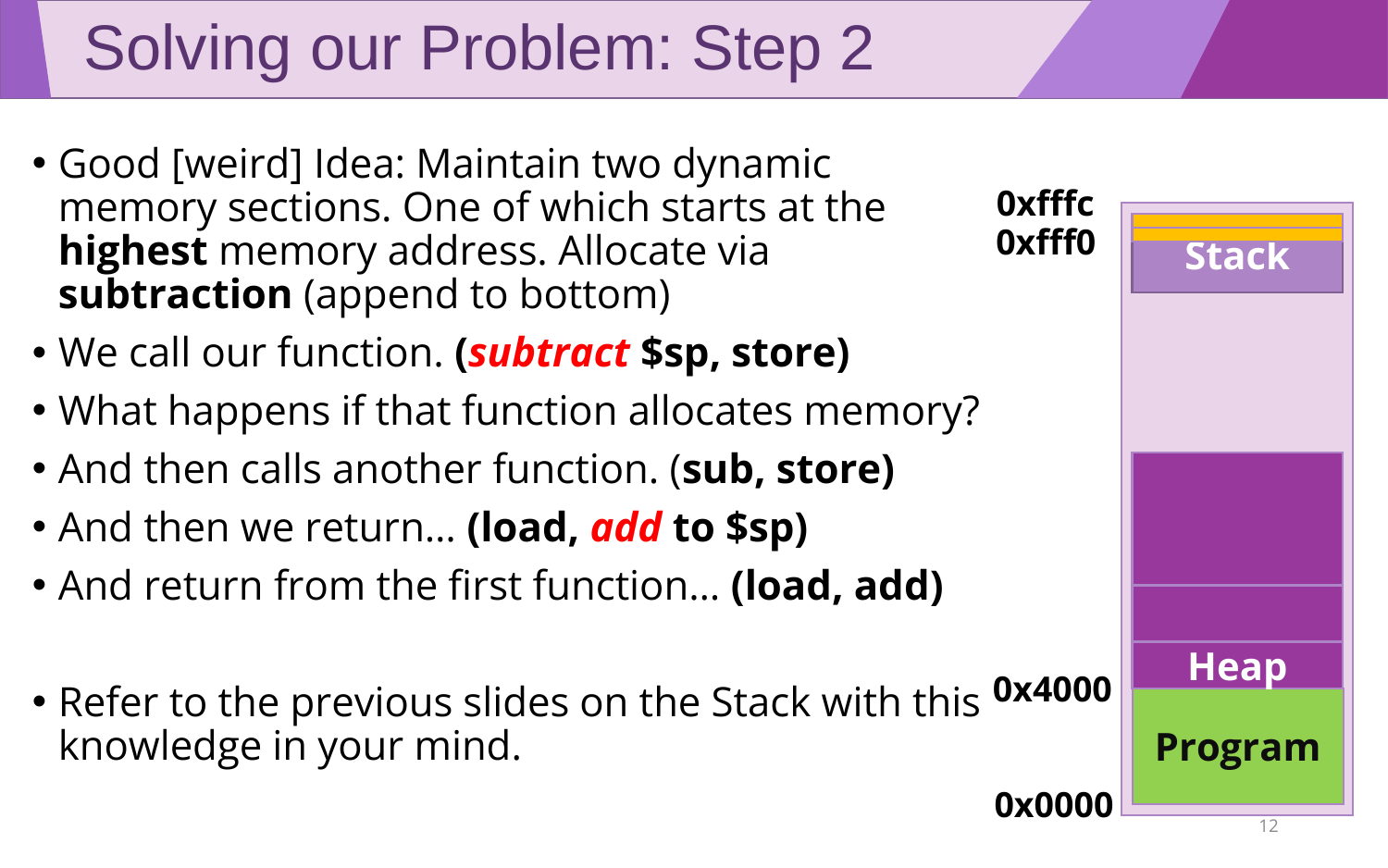

# Solving our Problem: Step 2
Good [weird] Idea: Maintain two dynamic memory sections. One of which starts at the highest memory address. Allocate via subtraction (append to bottom)
We call our function. (subtract $sp, store)
What happens if that function allocates memory?
And then calls another function. (sub, store)
And then we return… (load, add to $sp)
And return from the first function… (load, add)

Refer to the previous slides on the Stack with this knowledge in your mind.
0xfffc
Memory
0xfff0

Stack

Heap
0x4000
Program
0x0000
12